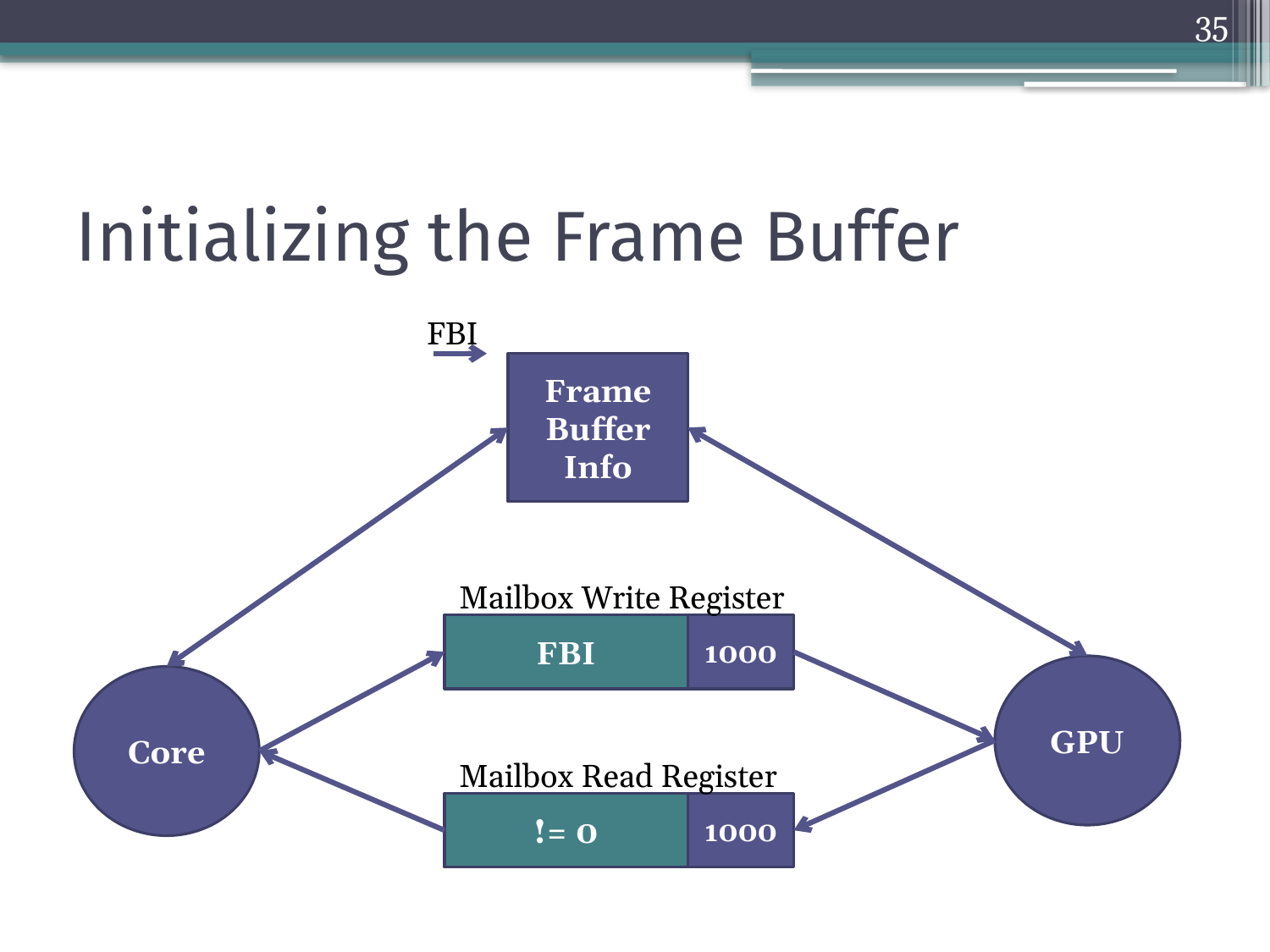

35
# Initializing the Frame Buffer
FBI
Frame
Buffer
Info
Mailbox Write Register
FBI
1000
GPU
Core
Mailbox Read Register
!= 0
1000